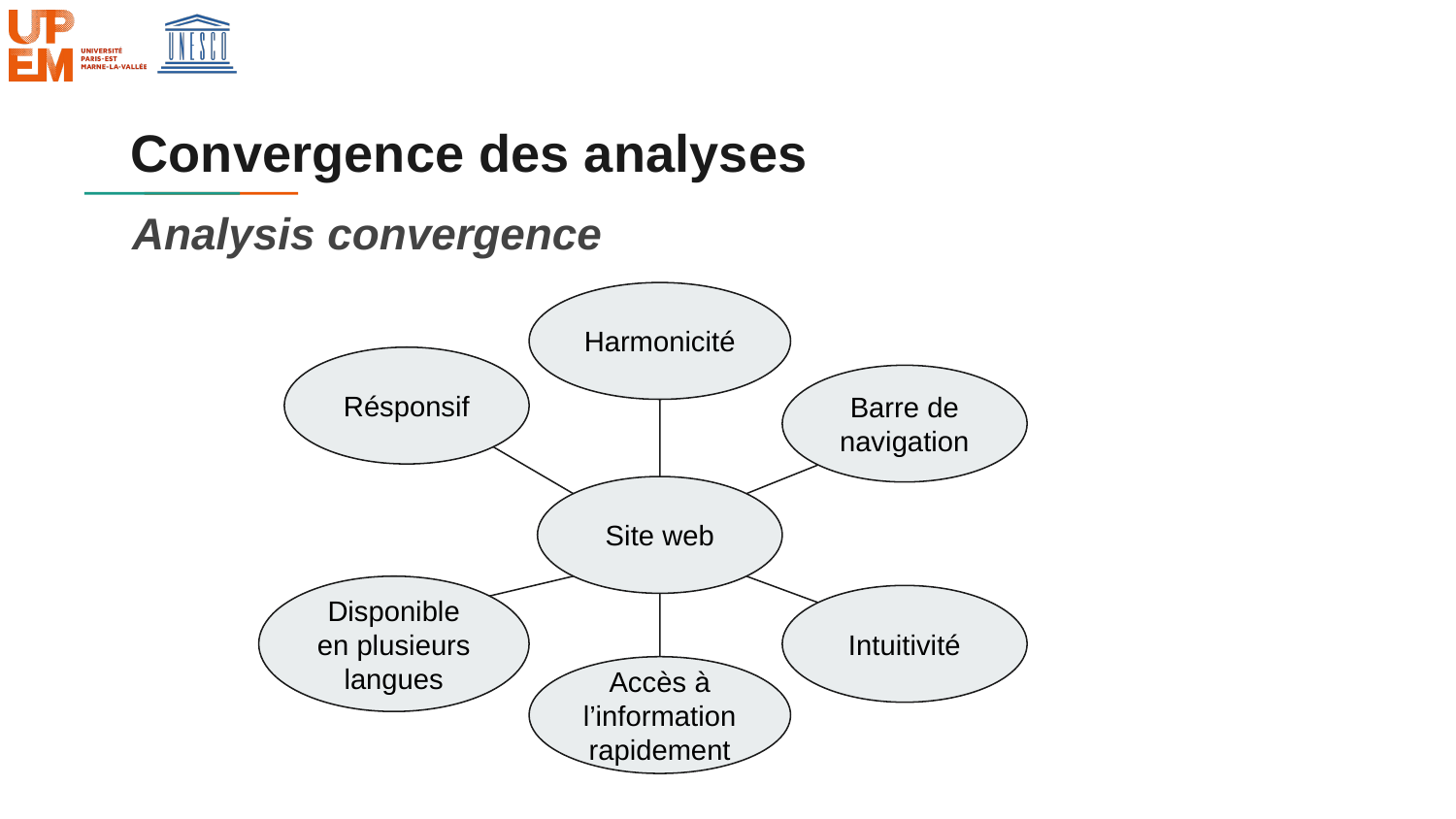

# Convergence des analyses
Analysis convergence

Harmonicité
Résponsif
Barre de navigation
Site web
Disponible en plusieurs langues
Intuitivité
Accès à l’information rapidement